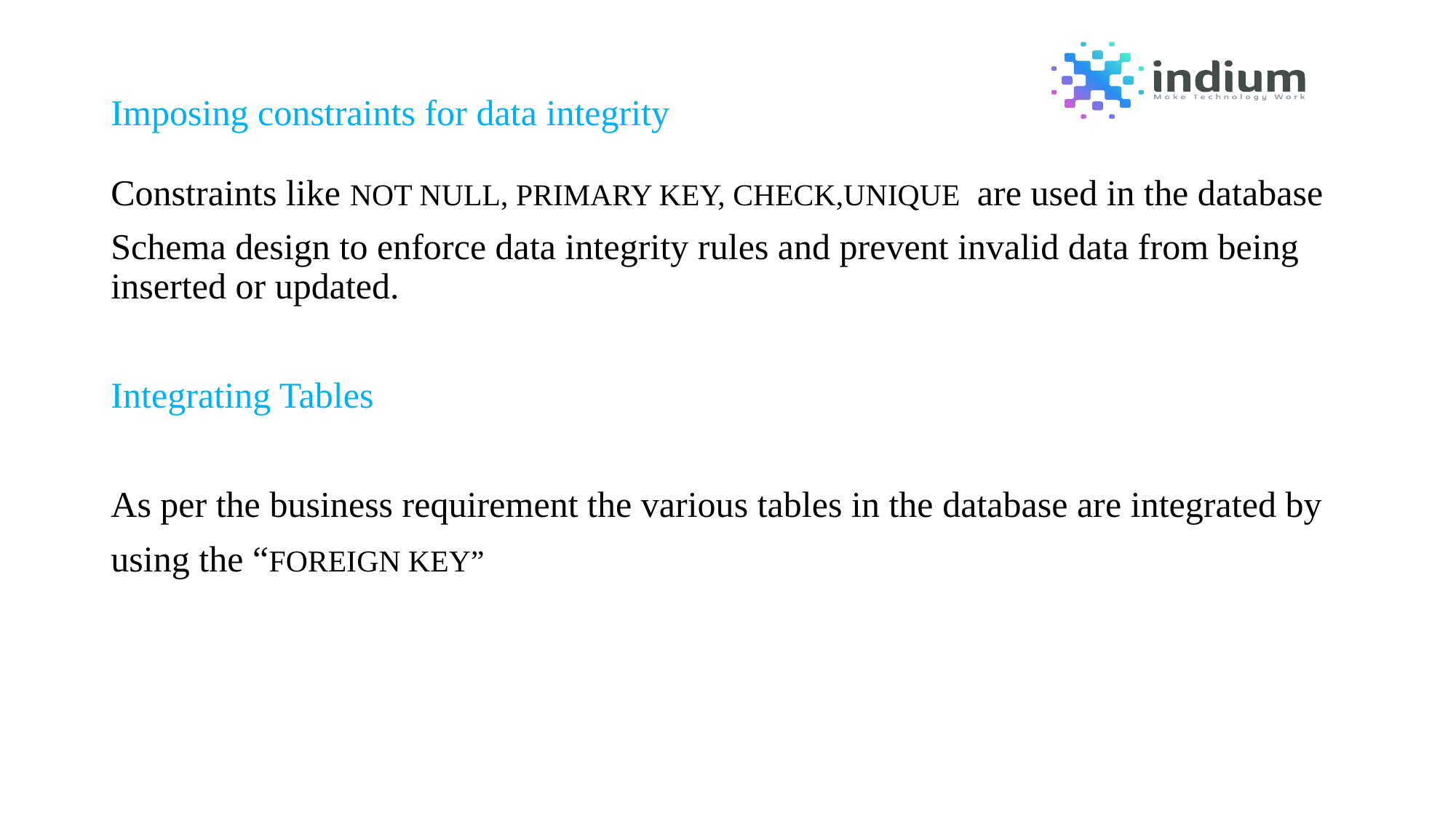

# Imposing constraints for data integrity
Constraints like NOT NULL, PRIMARY KEY, CHECK,UNIQUE  are used in the database
Schema design to enforce data integrity rules and prevent invalid data from being inserted or updated.

Integrating Tables

As per the business requirement the various tables in the database are integrated by
using the “FOREIGN KEY”